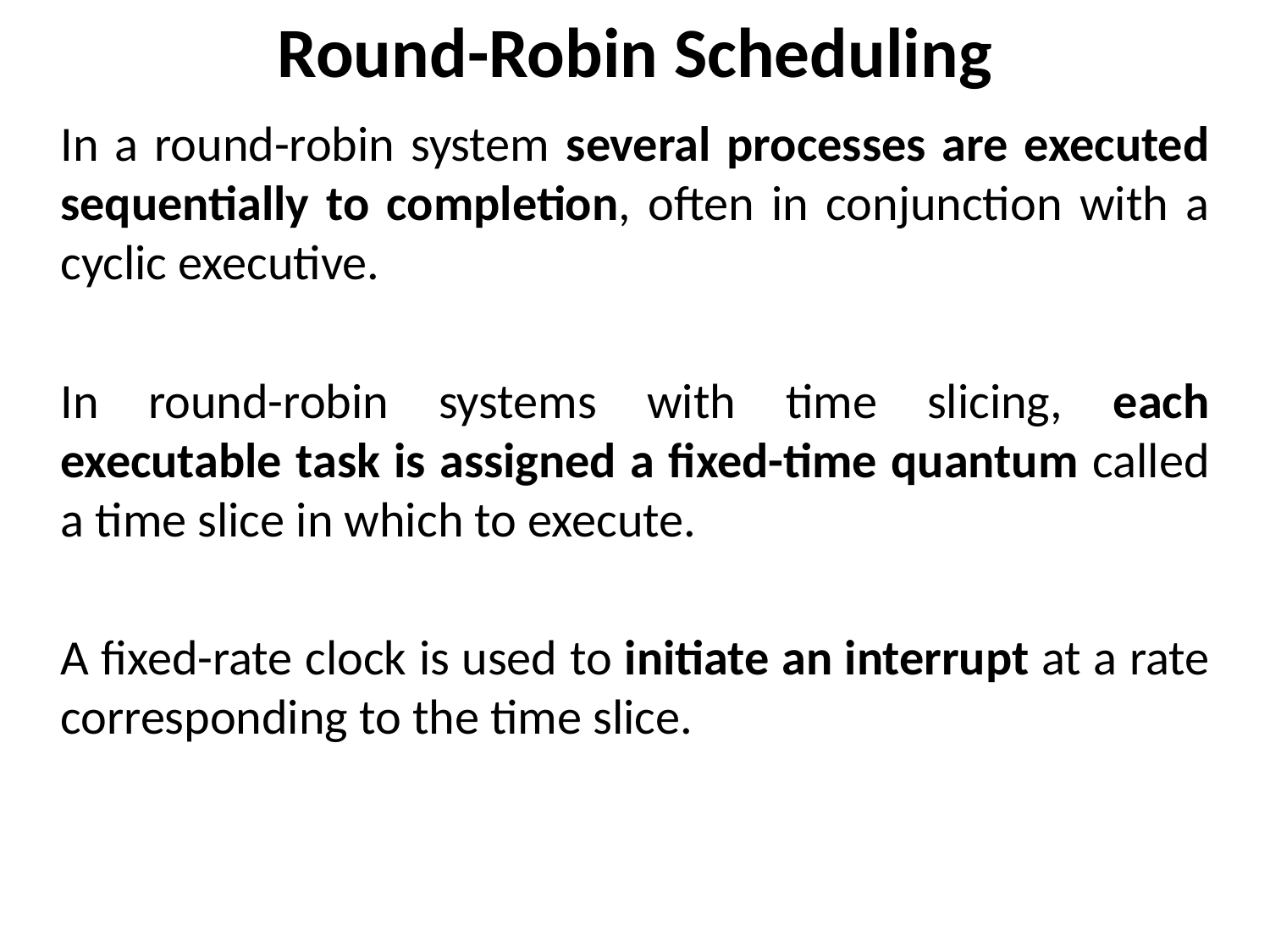

# Round-Robin Scheduling
In a round-robin system several processes are executed sequentially to completion, often in conjunction with a cyclic executive.

In round-robin systems with time slicing, each executable task is assigned a fixed-time quantum called a time slice in which to execute.

A fixed-rate clock is used to initiate an interrupt at a rate corresponding to the time slice.